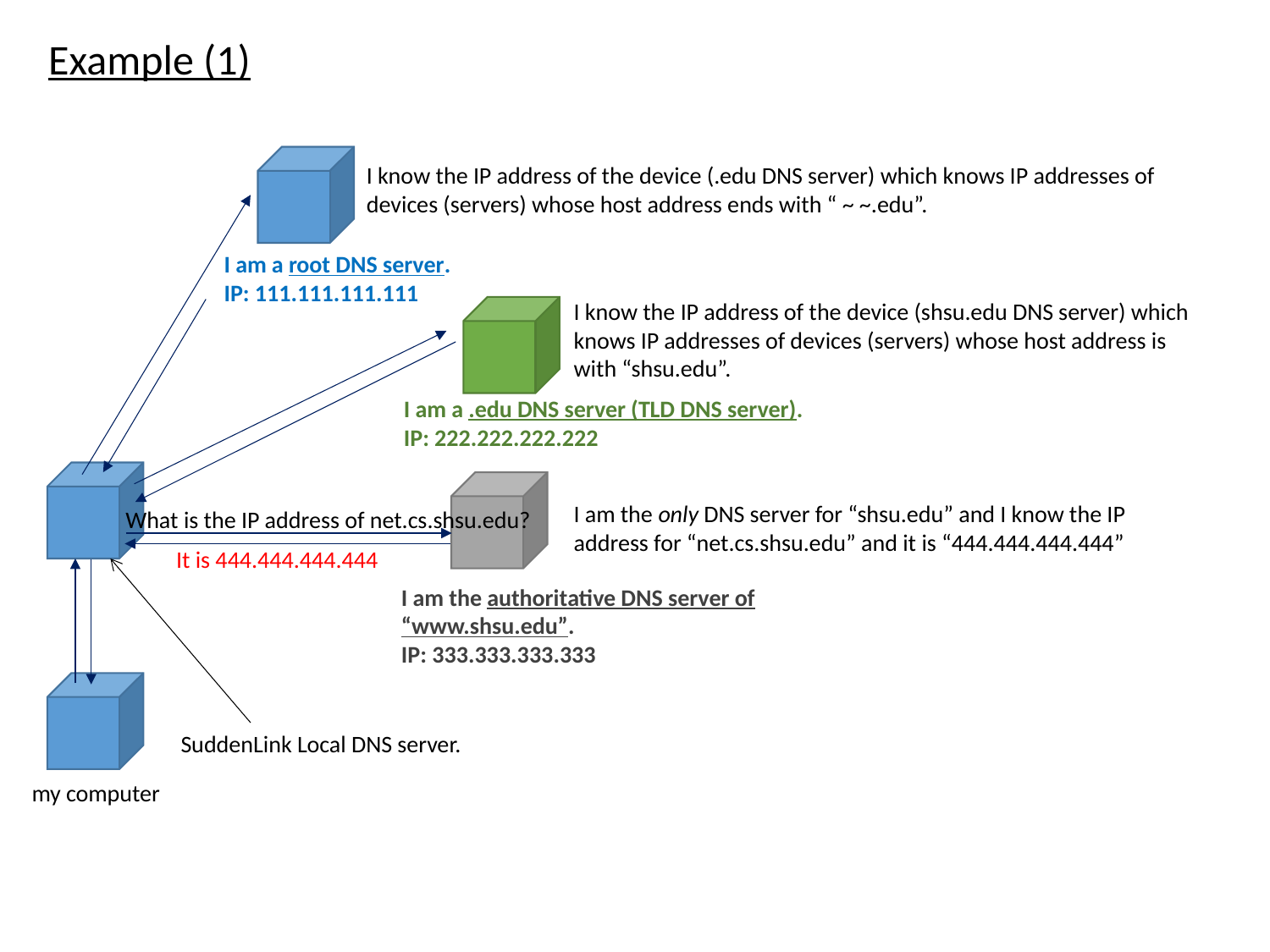

Example (1)

I know the IP address of the device (.edu DNS server) which knows IP addresses of devices (servers) whose host address ends with “ ~ ~.edu”.
I am a root DNS server.
IP: 111.111.111.111
I know the IP address of the device (shsu.edu DNS server) which knows IP addresses of devices (servers) whose host address is with “shsu.edu”.

I am a .edu DNS server (TLD DNS server).
IP: 222.222.222.222

I am the only DNS server for “shsu.edu” and I know the IP address for “net.cs.shsu.edu” and it is “444.444.444.444”
What is the IP address of net.cs.shsu.edu?
It is 444.444.444.444
I am the authoritative DNS server of “www.shsu.edu”.
IP: 333.333.333.333

SuddenLink Local DNS server.
my computer